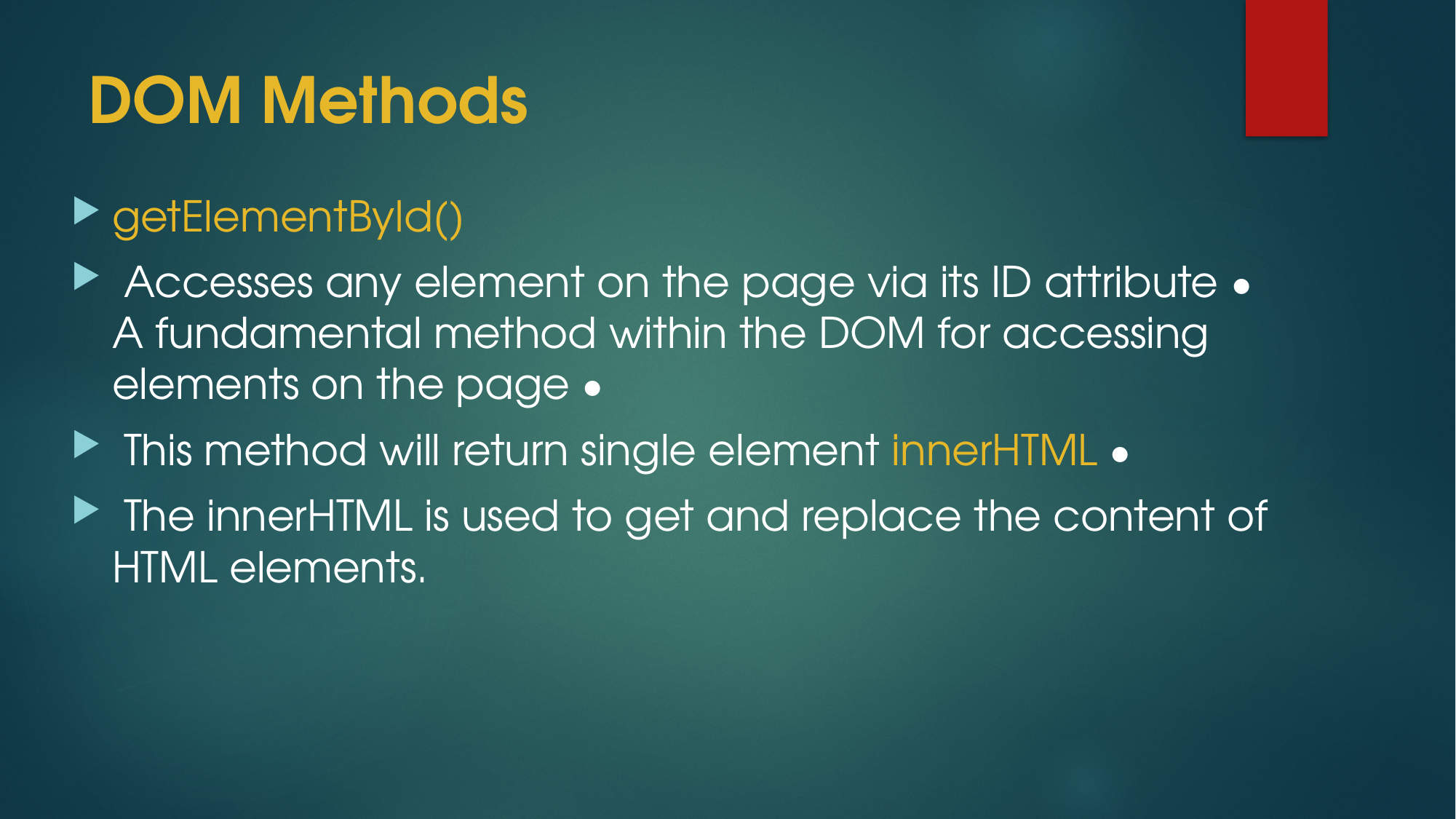

# DOM Methods
getElementById()
 Accesses any element on the page via its ID attribute • A fundamental method within the DOM for accessing elements on the page •
 This method will return single element innerHTML •
 The innerHTML is used to get and replace the content of HTML elements.